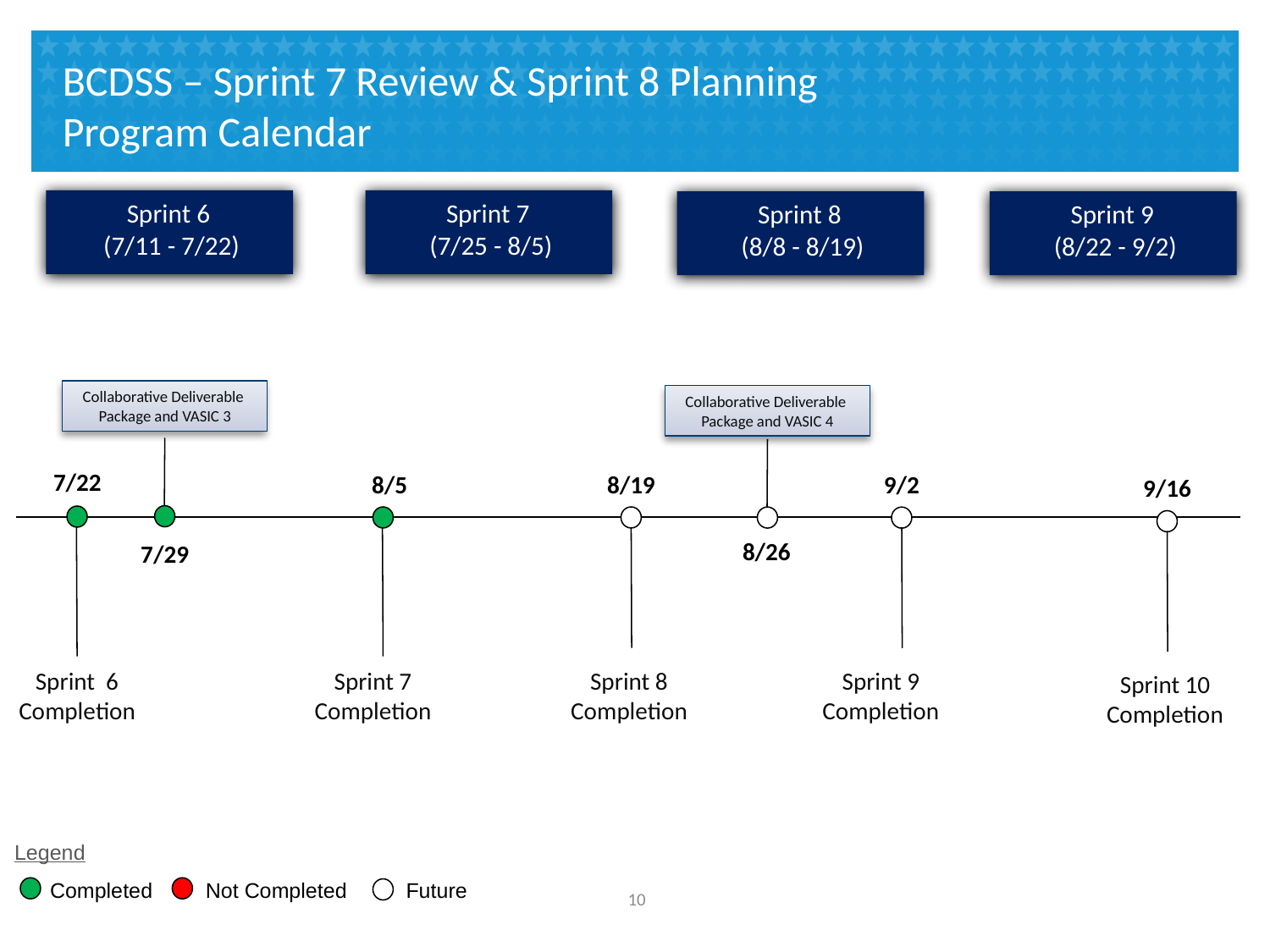

# BCDSS – Sprint 7 Review & Sprint 8 Planning Program Calendar

Sprint 6
 (7/11 - 7/22)

Sprint 7
 (7/25 - 8/5)

Sprint 8
 (8/8 - 8/19)

Sprint 9
 (8/22 - 9/2)
Collaborative Deliverable
Package and VASIC 3
Collaborative Deliverable
Package and VASIC 4
7/22
8/19
9/2
8/5
9/16

8/26
7/29

Sprint  6
Completion
Sprint 7
Completion
Sprint 8
Completion
Sprint 9
Completion
Sprint 10
Completion
Legend

      Completed         Not Completed          Future
10